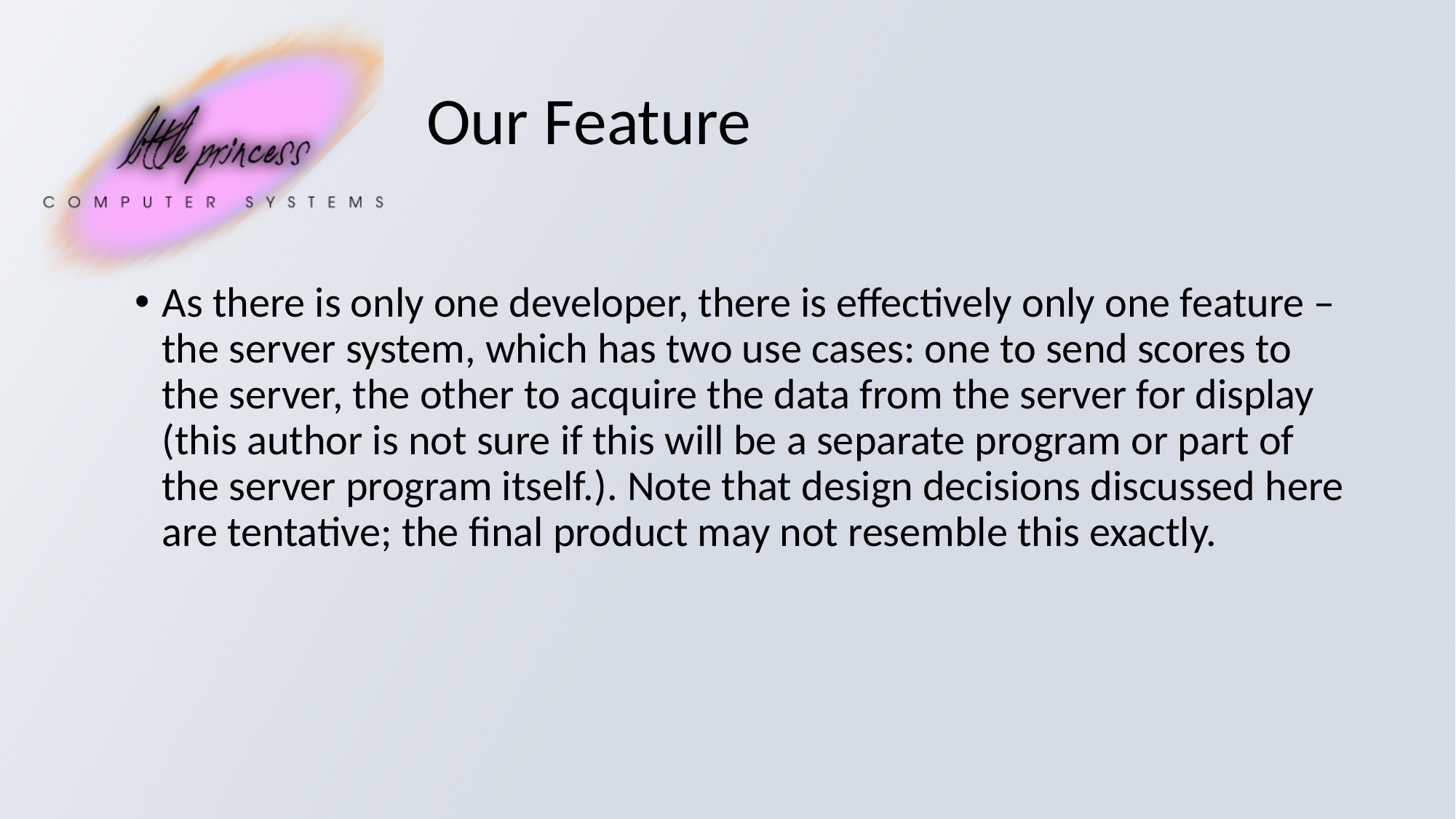

# Our Feature
As there is only one developer, there is effectively only one feature – the server system, which has two use cases: one to send scores to the server, the other to acquire the data from the server for display (this author is not sure if this will be a separate program or part of the server program itself.). Note that design decisions discussed here are tentative; the final product may not resemble this exactly.